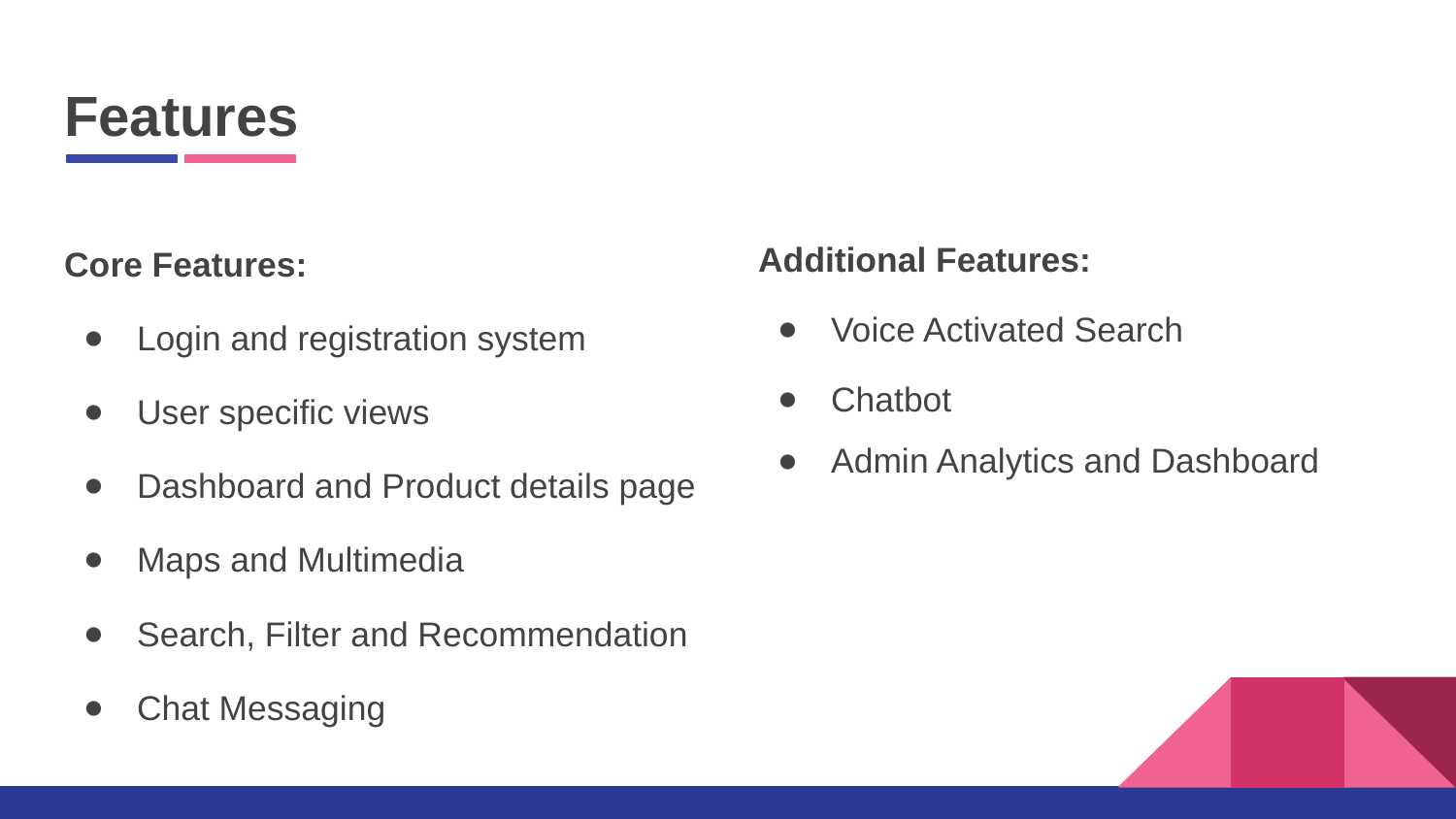

# Features

Core Features:
Login and registration system
User specific views
Dashboard and Product details page
Maps and Multimedia
Search, Filter and Recommendation
Chat Messaging

Additional Features:
Voice Activated Search
Chatbot
Admin Analytics and Dashboard